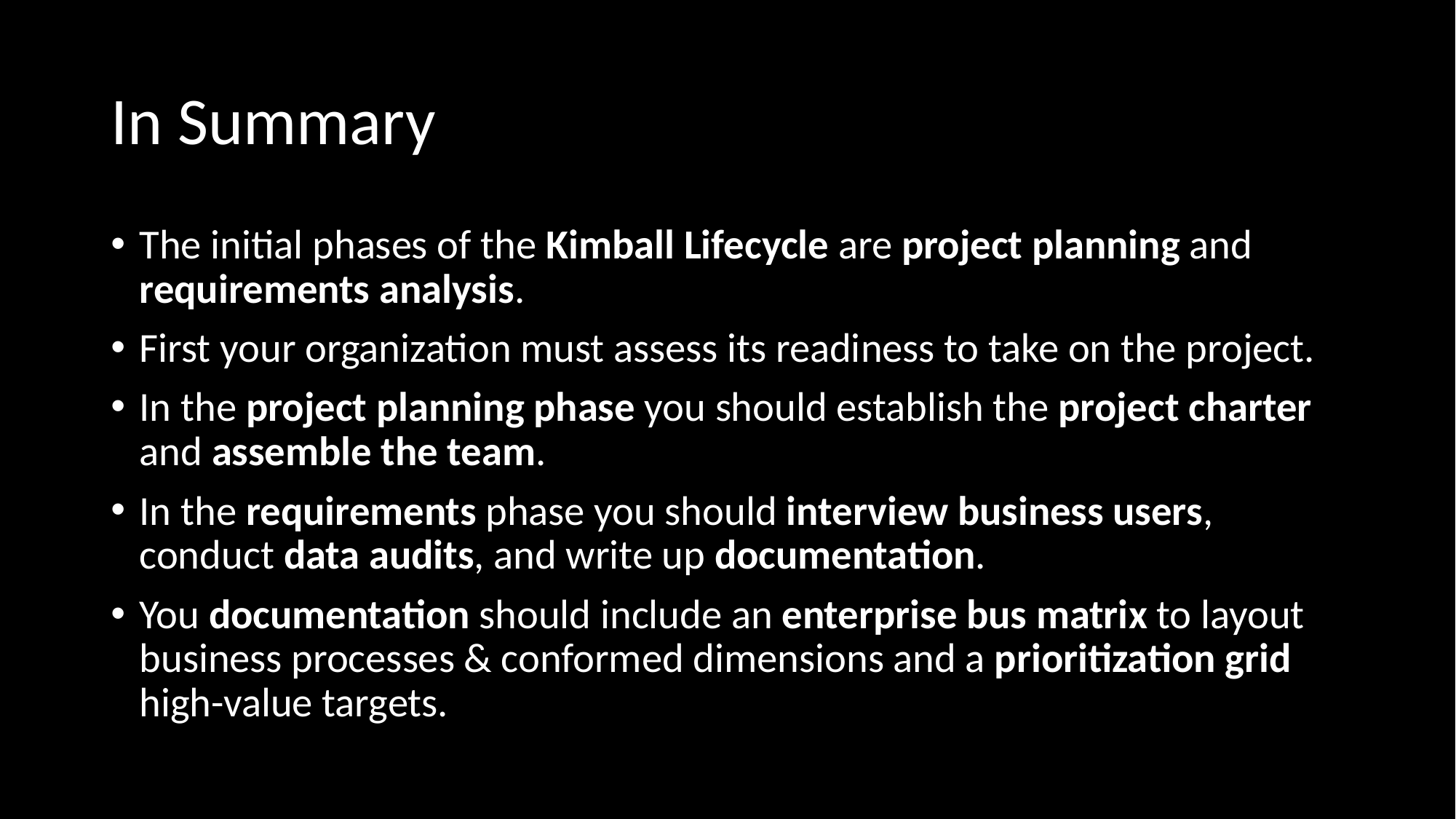

# In Summary
The initial phases of the Kimball Lifecycle are project planning and requirements analysis.
First your organization must assess its readiness to take on the project.
In the project planning phase you should establish the project charter and assemble the team.
In the requirements phase you should interview business users, conduct data audits, and write up documentation.
You documentation should include an enterprise bus matrix to layout business processes & conformed dimensions and a prioritization grid high-value targets.